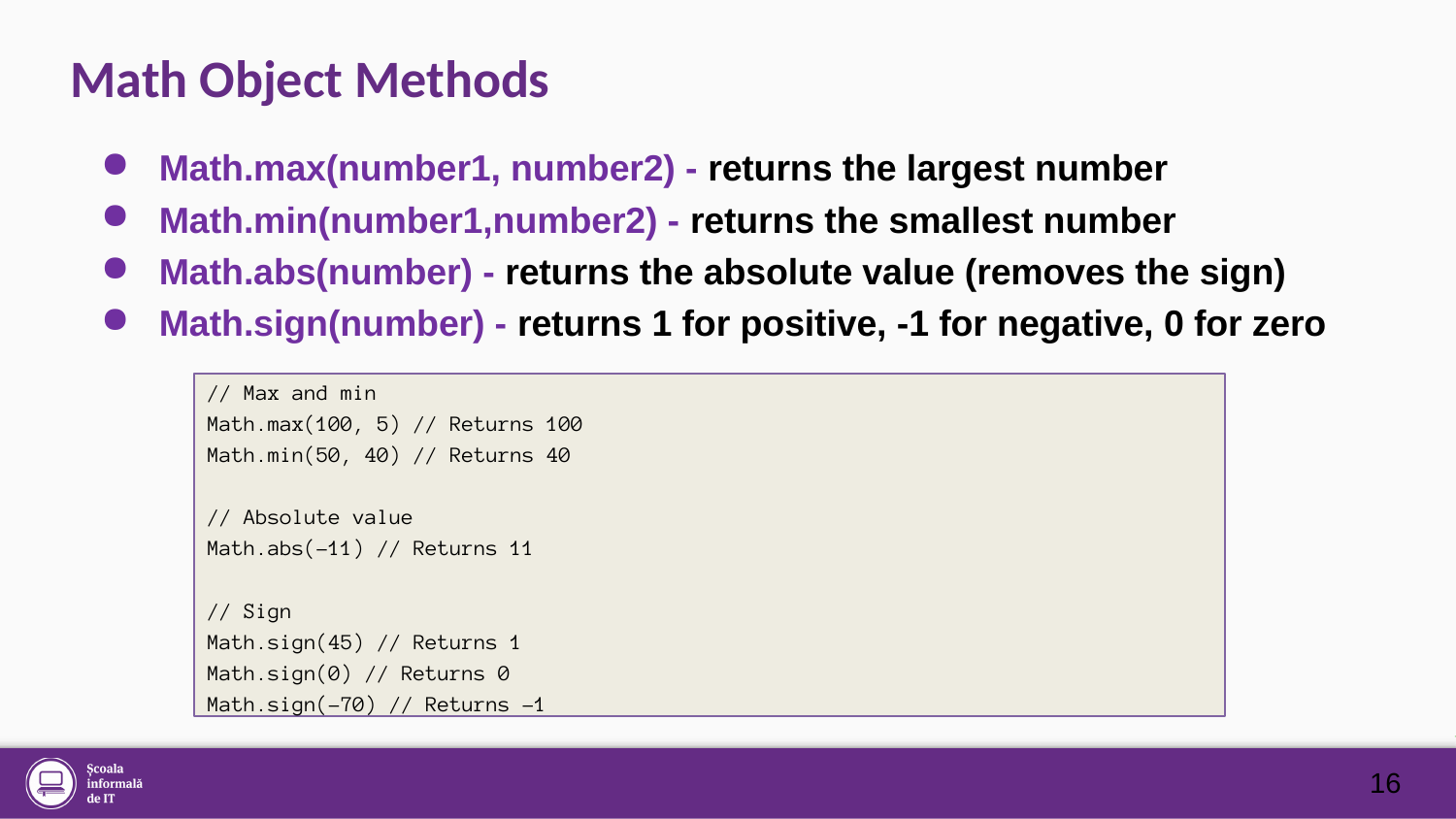

# Math Object Methods
Math.max(number1, number2) - returns the largest number
Math.min(number1,number2) - returns the smallest number
Math.abs(number) - returns the absolute value (removes the sign)
Math.sign(number) - returns 1 for positive, -1 for negative, 0 for zero
// Max and min
Math.max(100, 5) // Returns 100
Math.min(50, 40) // Returns 40

// Absolute value
Math.abs(-11) // Returns 11

// Sign
Math.sign(45) // Returns 1
Math.sign(0) // Returns 0
Math.sign(-70) // Returns -1

16